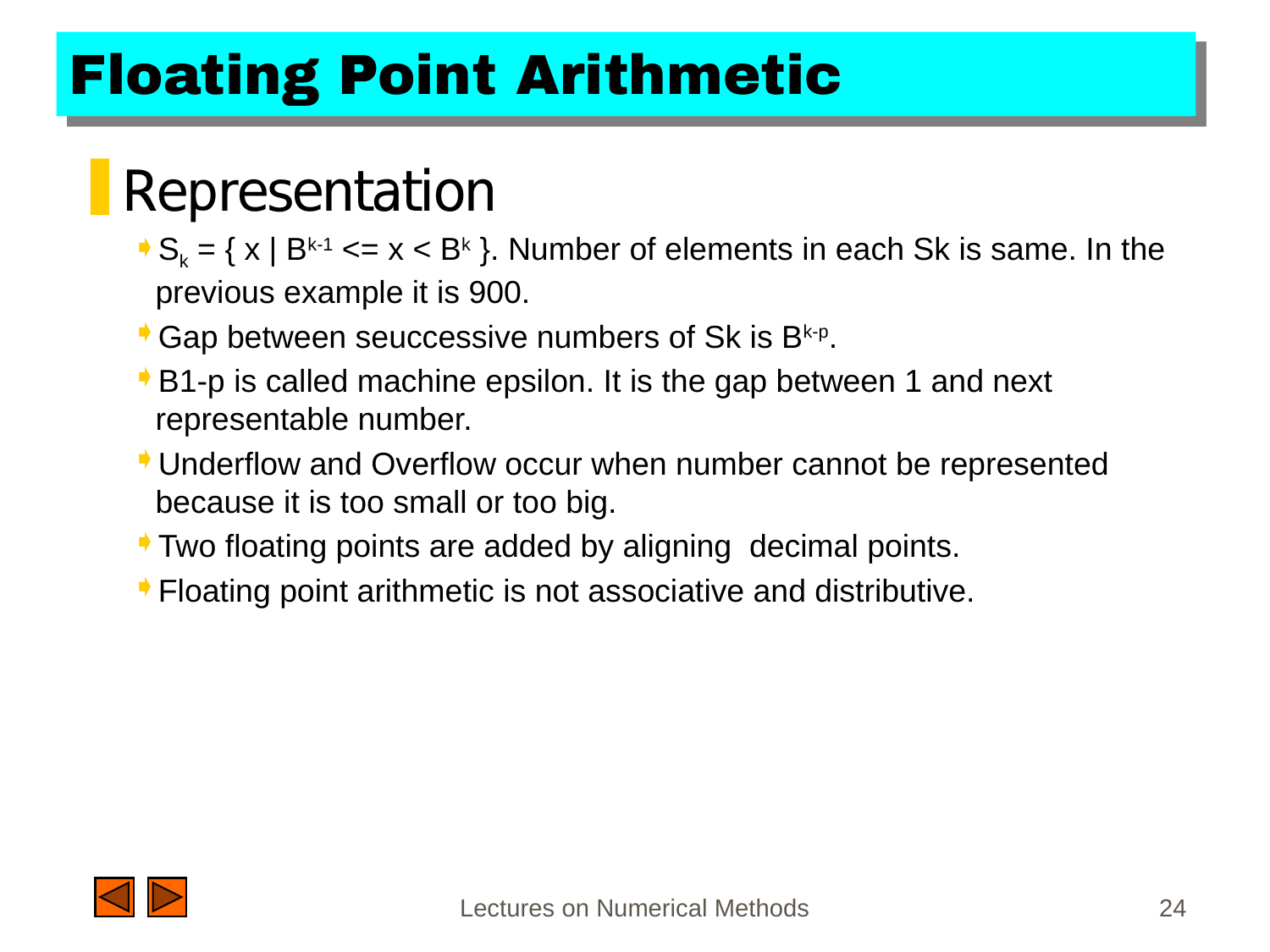

# Floating Point Arithmetic
Representation
Sk = { x | Bk-1 <= x < Bk }. Number of elements in each Sk is same. In the previous example it is 900.
Gap between seuccessive numbers of Sk is Bk-p.
B1-p is called machine epsilon. It is the gap between 1 and next representable number.
Underflow and Overflow occur when number cannot be represented because it is too small or too big.
Two floating points are added by aligning  decimal points.
Floating point arithmetic is not associative and distributive.
Lectures on Numerical Methods
24